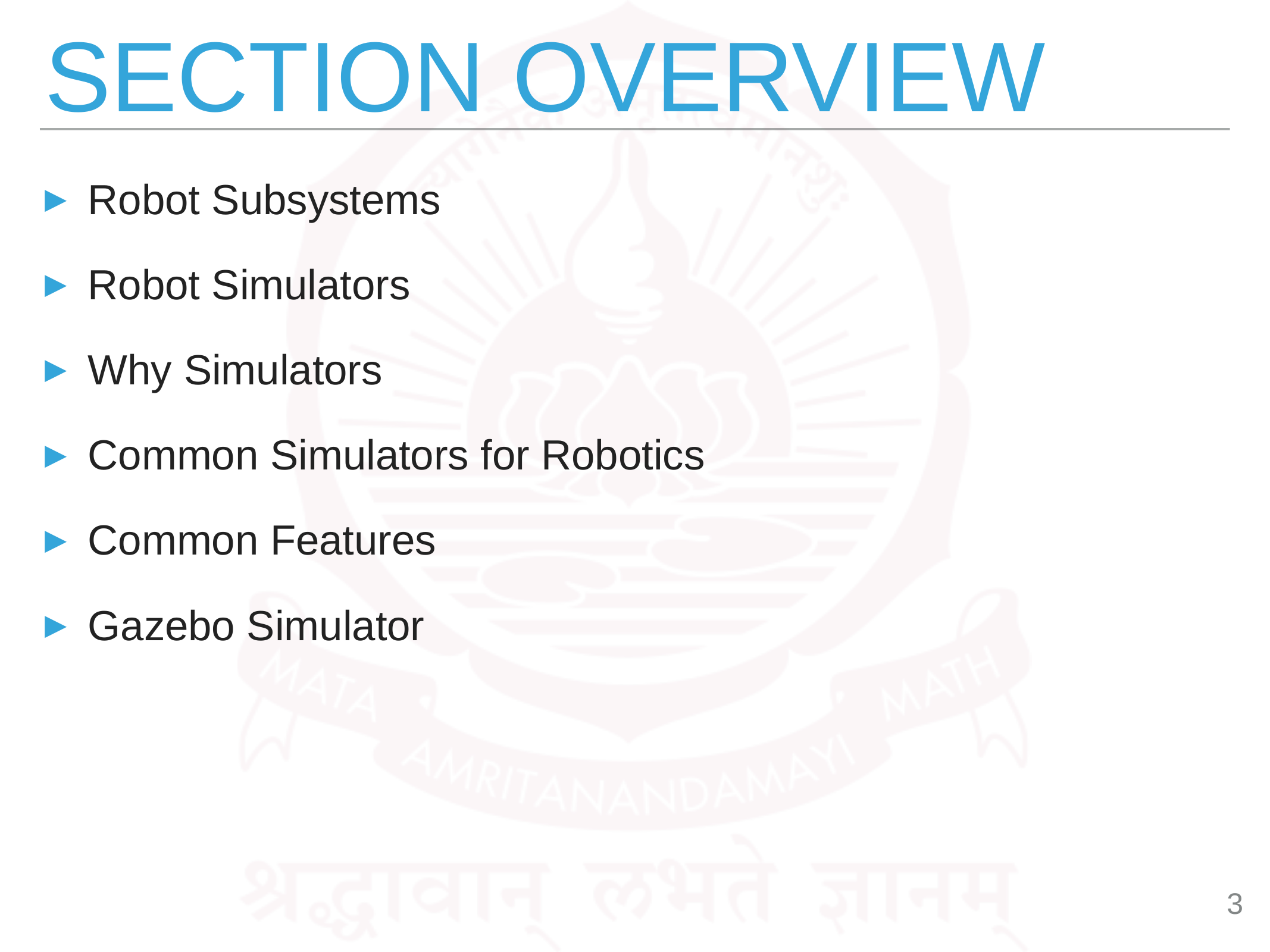

# Section Overview
Robot Subsystems
Robot Simulators
Why Simulators
Common Simulators for Robotics
Common Features
Gazebo Simulator
3